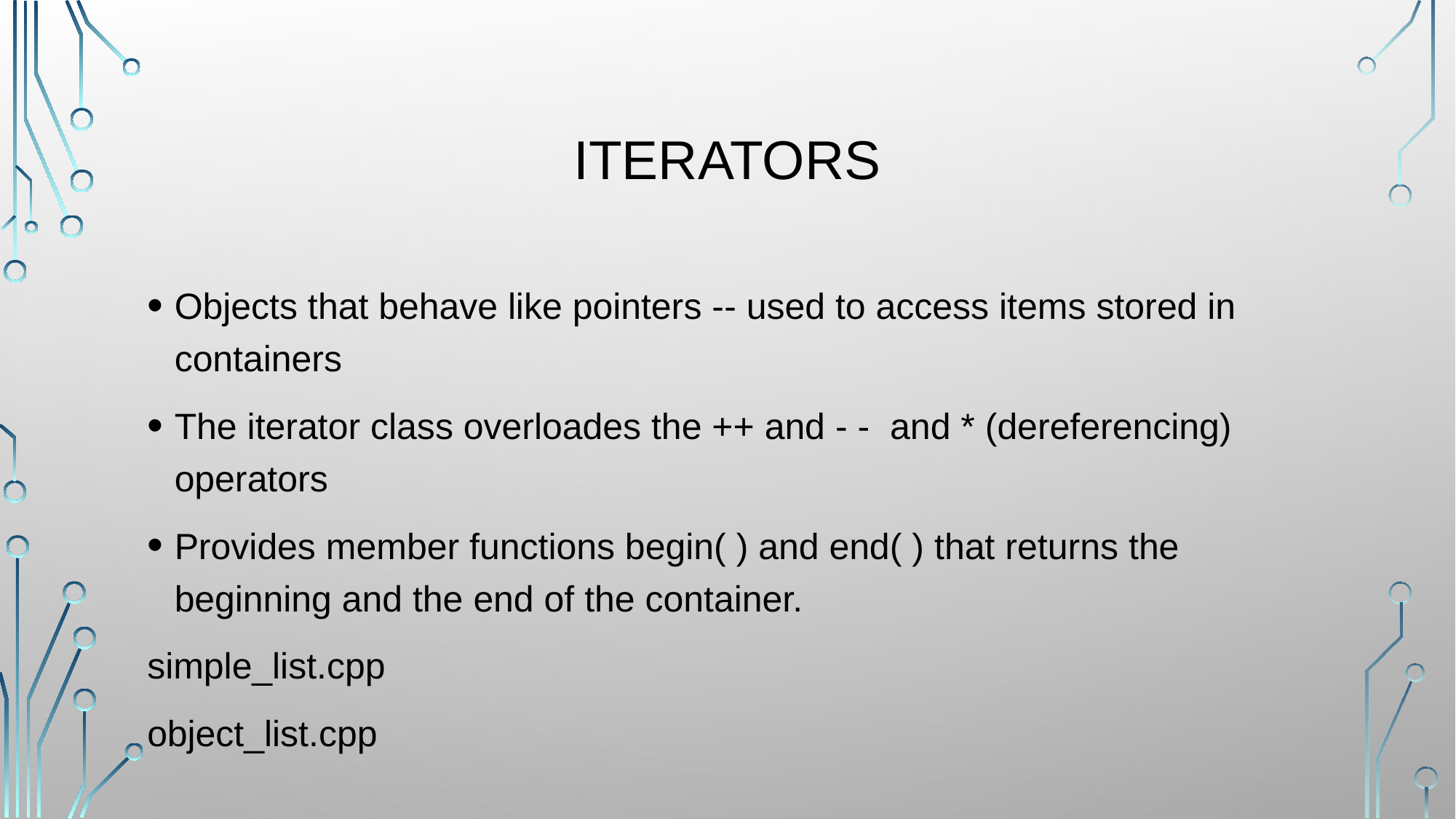

# Iterators
Objects that behave like pointers -- used to access items stored in containers
The iterator class overloades the ++ and - -  and * (dereferencing) operators
Provides member functions begin( ) and end( ) that returns the beginning and the end of the container.
simple_list.cpp
object_list.cpp